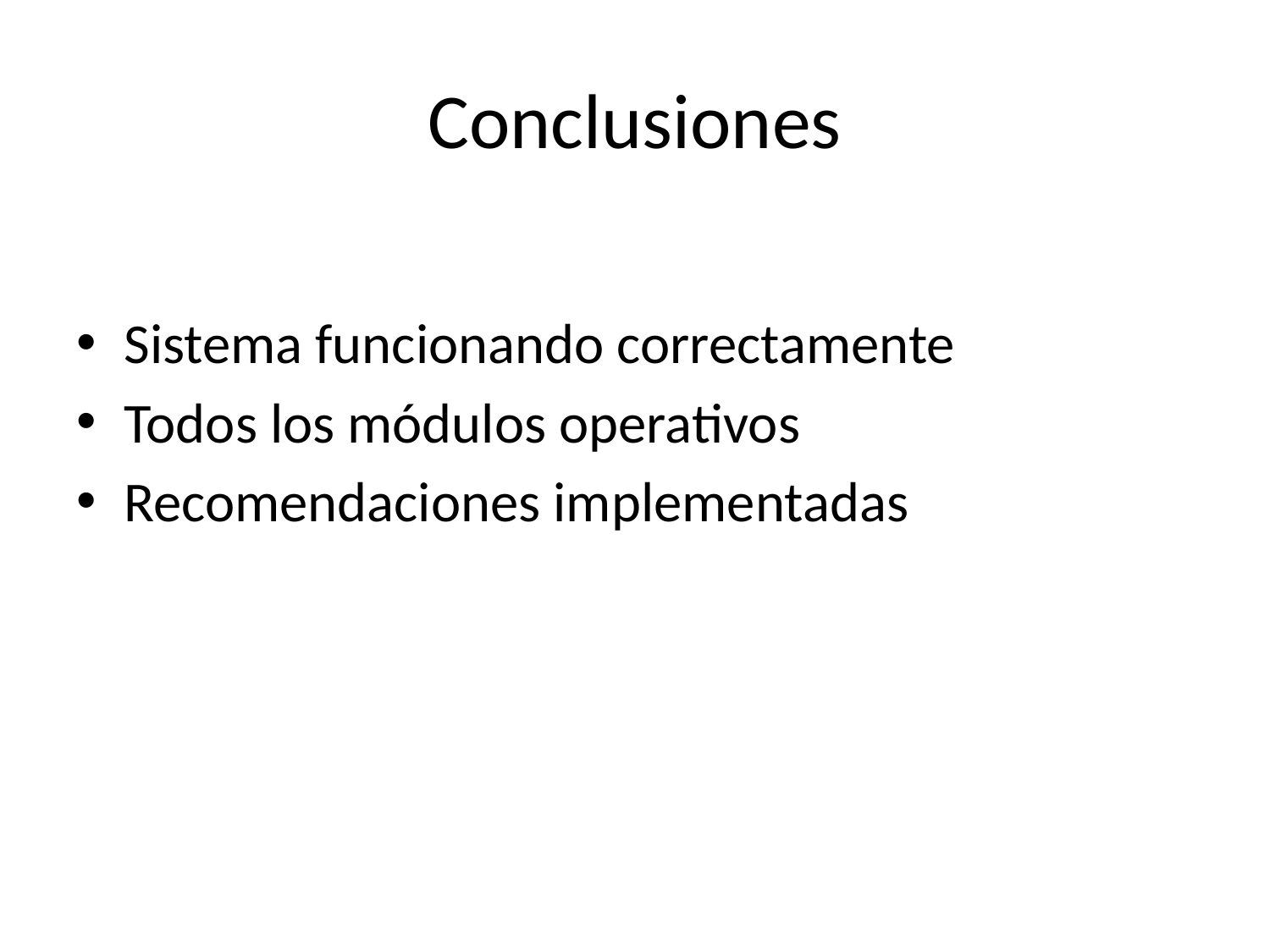

# Conclusiones

Sistema funcionando correctamente
Todos los módulos operativos
Recomendaciones implementadas